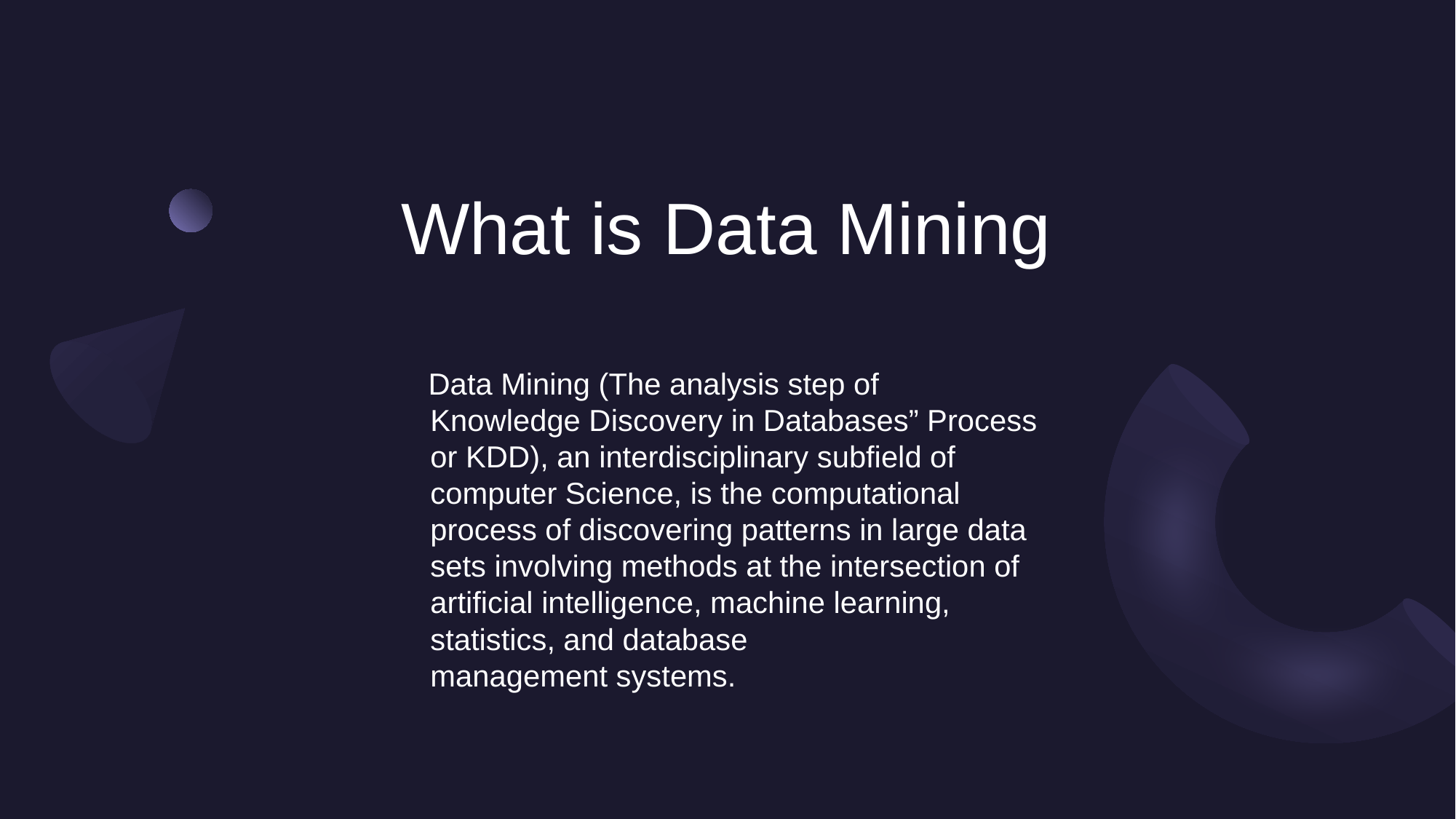

# What is Data Mining

   Data Mining (The analysis step of Knowledge Discovery in Databases” Process or KDD), an interdisciplinary subfield of computer Science, is the computational process of discovering patterns in large data sets involving methods at the intersection of artificial intelligence, machine learning, statistics, and database management systems.